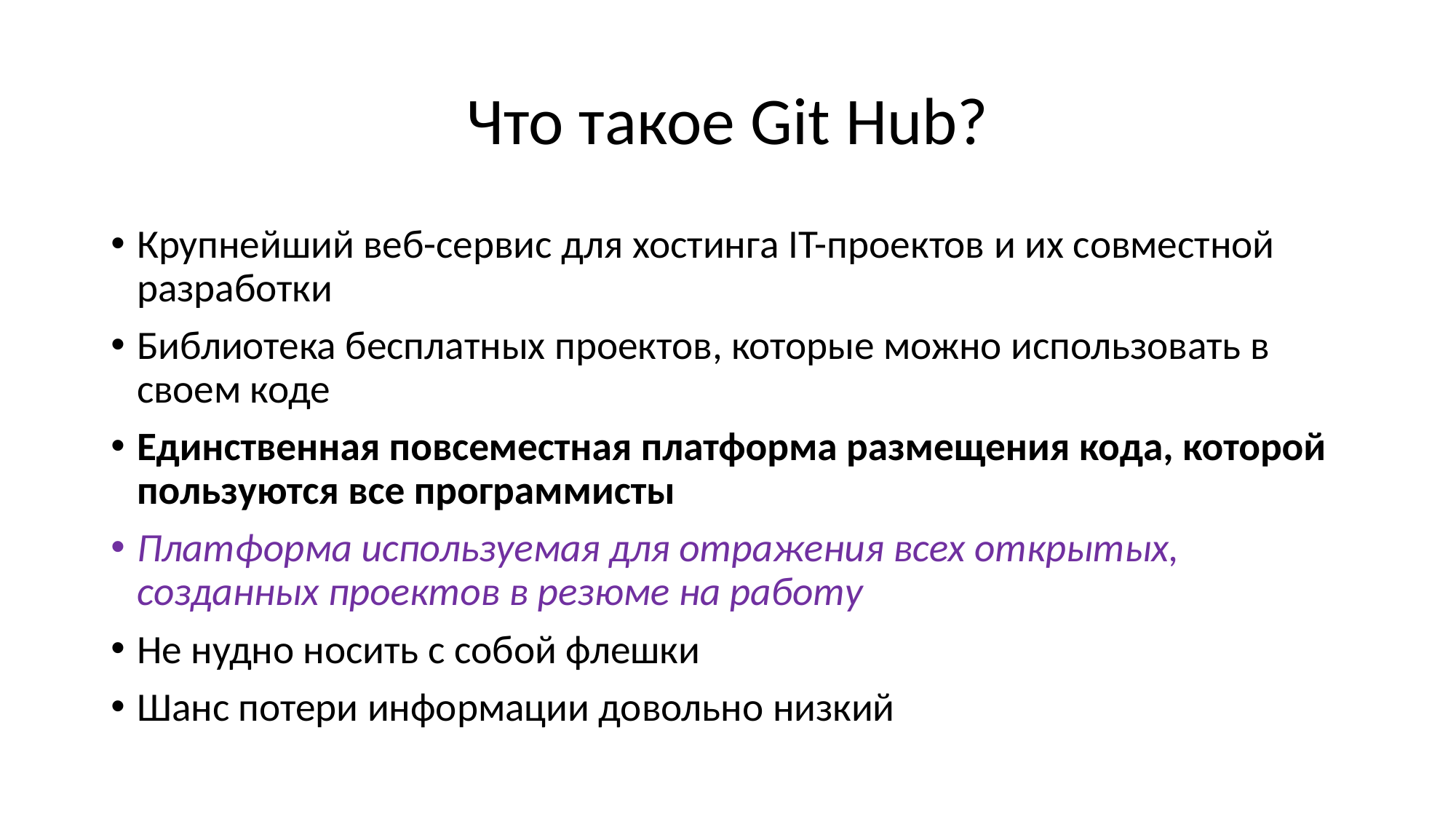

# Что такое Git Hub?
Крупнейший веб-сервис для хостинга IT-проектов и их совместной разработки
Библиотека бесплатных проектов, которые можно использовать в своем коде
Единственная повсеместная платформа размещения кода, которой пользуются все программисты
Платформа используемая для отражения всех открытых, созданных проектов в резюме на работу
Не нудно носить с собой флешки
Шанс потери информации довольно низкий